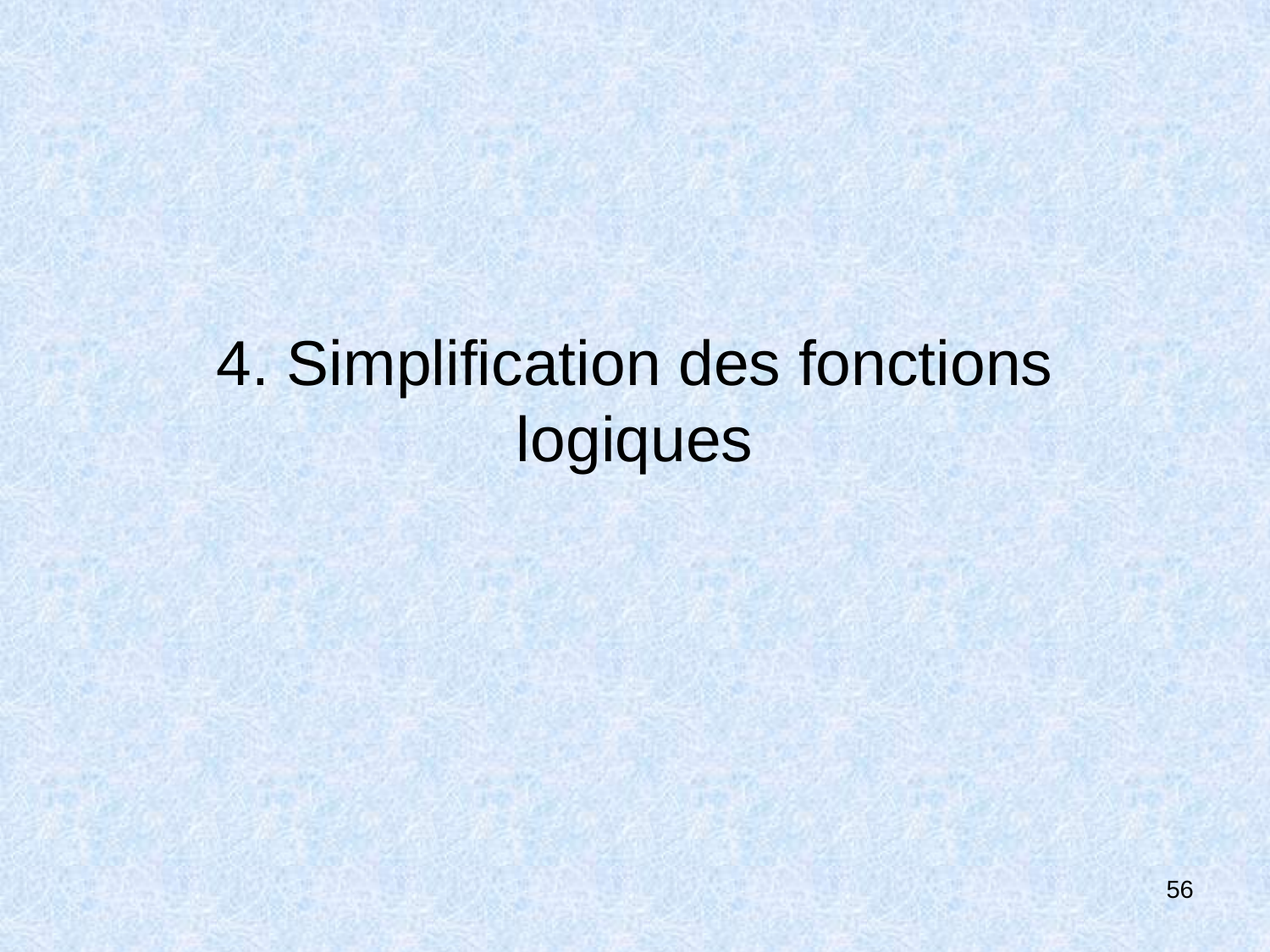

# 4. Simplification des fonctions logiques
56